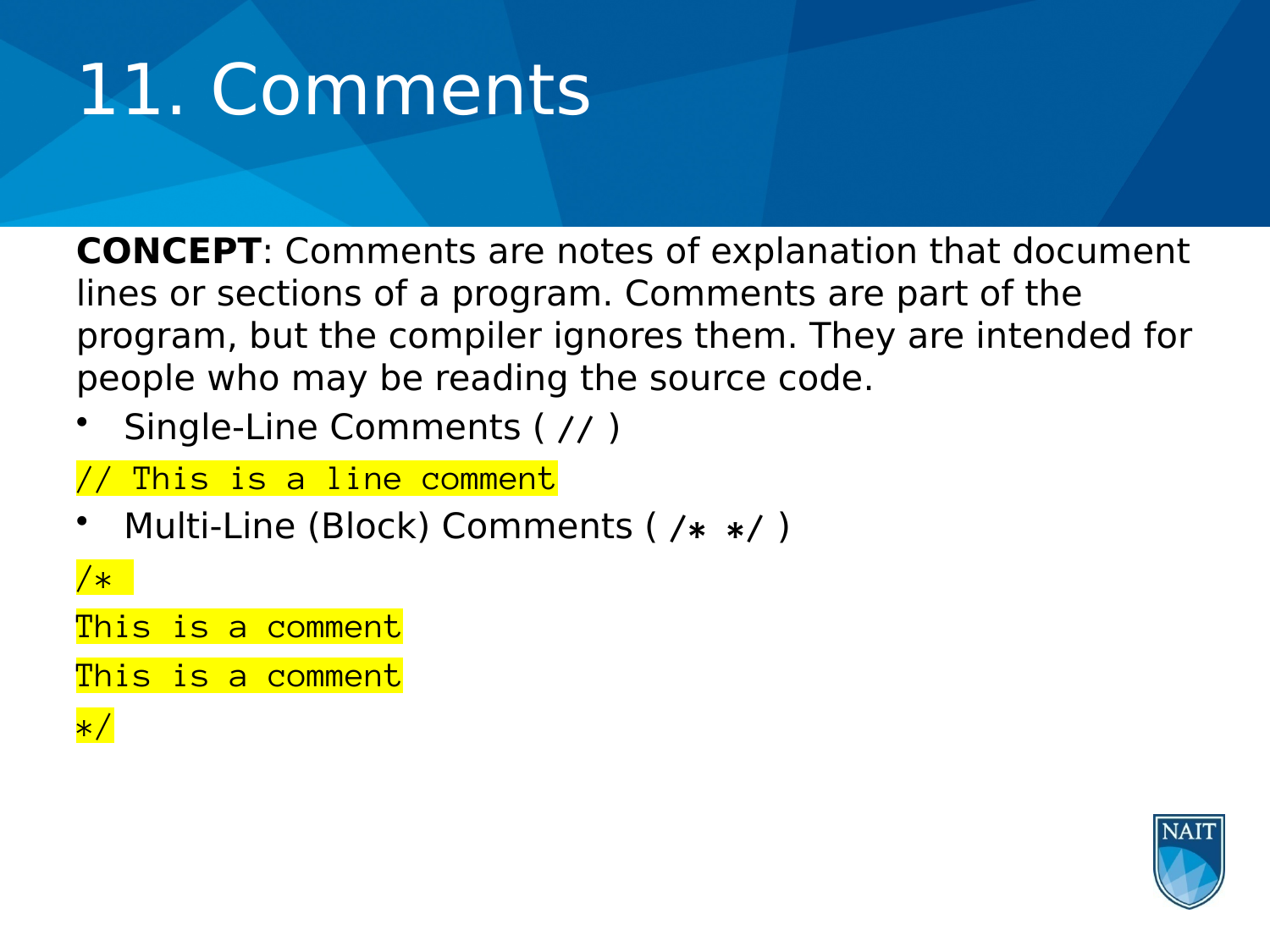

# 11. Comments
CONCEPT: Comments are notes of explanation that document lines or sections of a program. Comments are part of the program, but the compiler ignores them. They are intended for people who may be reading the source code.
Single-Line Comments ( // )
// This is a line comment
Multi-Line (Block) Comments ( /* */ )
/*
This is a comment
This is a comment
*/